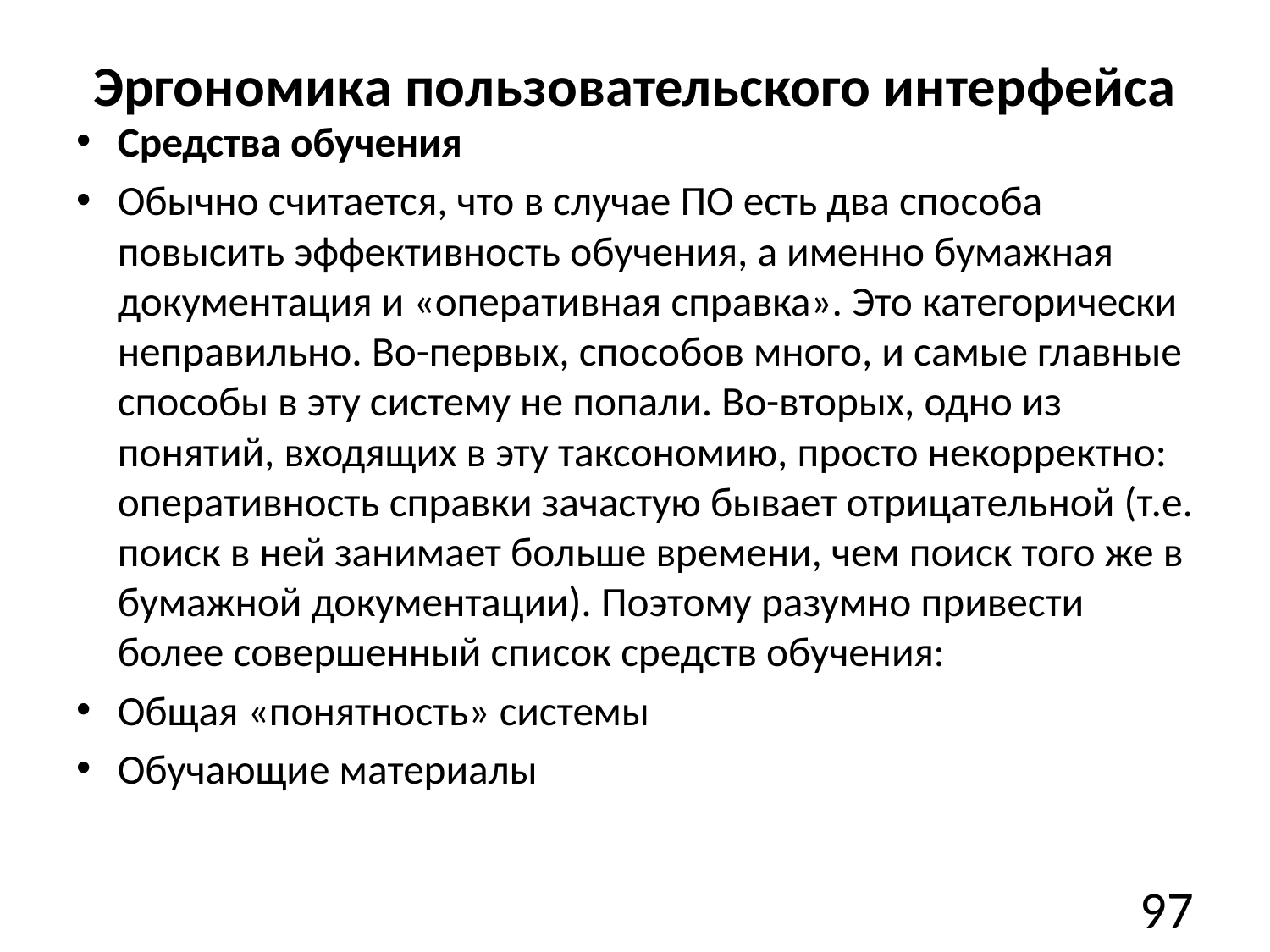

# Эргономика пользовательского интерфейса
Средства обучения
Обычно считается, что в случае ПО есть два способа повысить эффективность обучения, а именно бумажная документация и «оперативная справка». Это категорически неправильно. Во-первых, способов много, и самые главные способы в эту систему не попали. Во-вторых, одно из понятий, входящих в эту таксономию, просто некорректно: оперативность справки зачастую бывает отрицательной (т.е. поиск в ней занимает больше времени, чем поиск того же в бумажной документации). Поэтому разумно привести более совершенный список средств обучения:
Общая «понятность» системы
Обучающие материалы
97